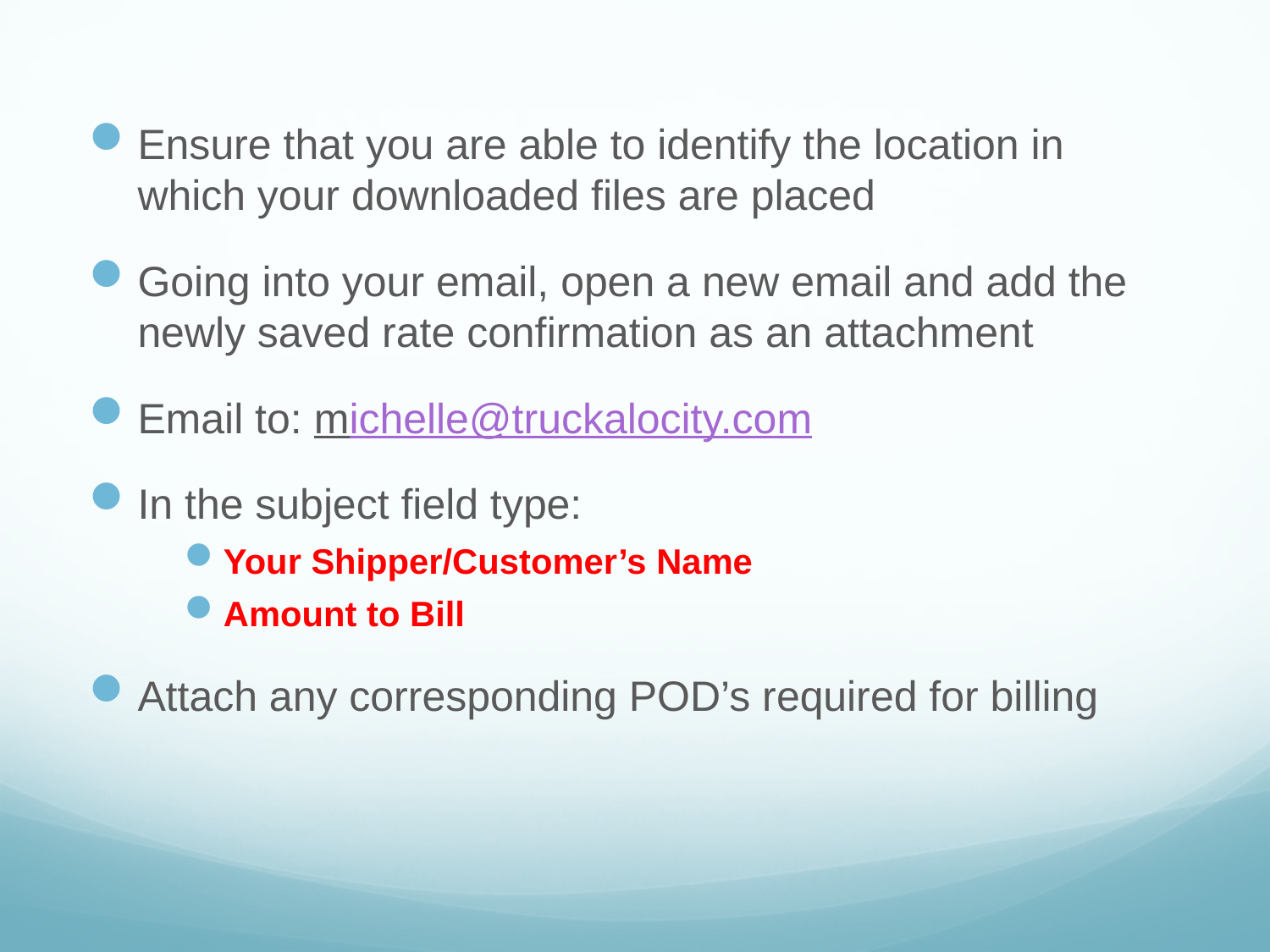

Ensure that you are able to identify the location in which your downloaded files are placed
Going into your email, open a new email and add the newly saved rate confirmation as an attachment
Email to: michelle@truckalocity.com
In the subject field type:
Your Shipper/Customer’s Name
Amount to Bill
Attach any corresponding POD’s required for billing